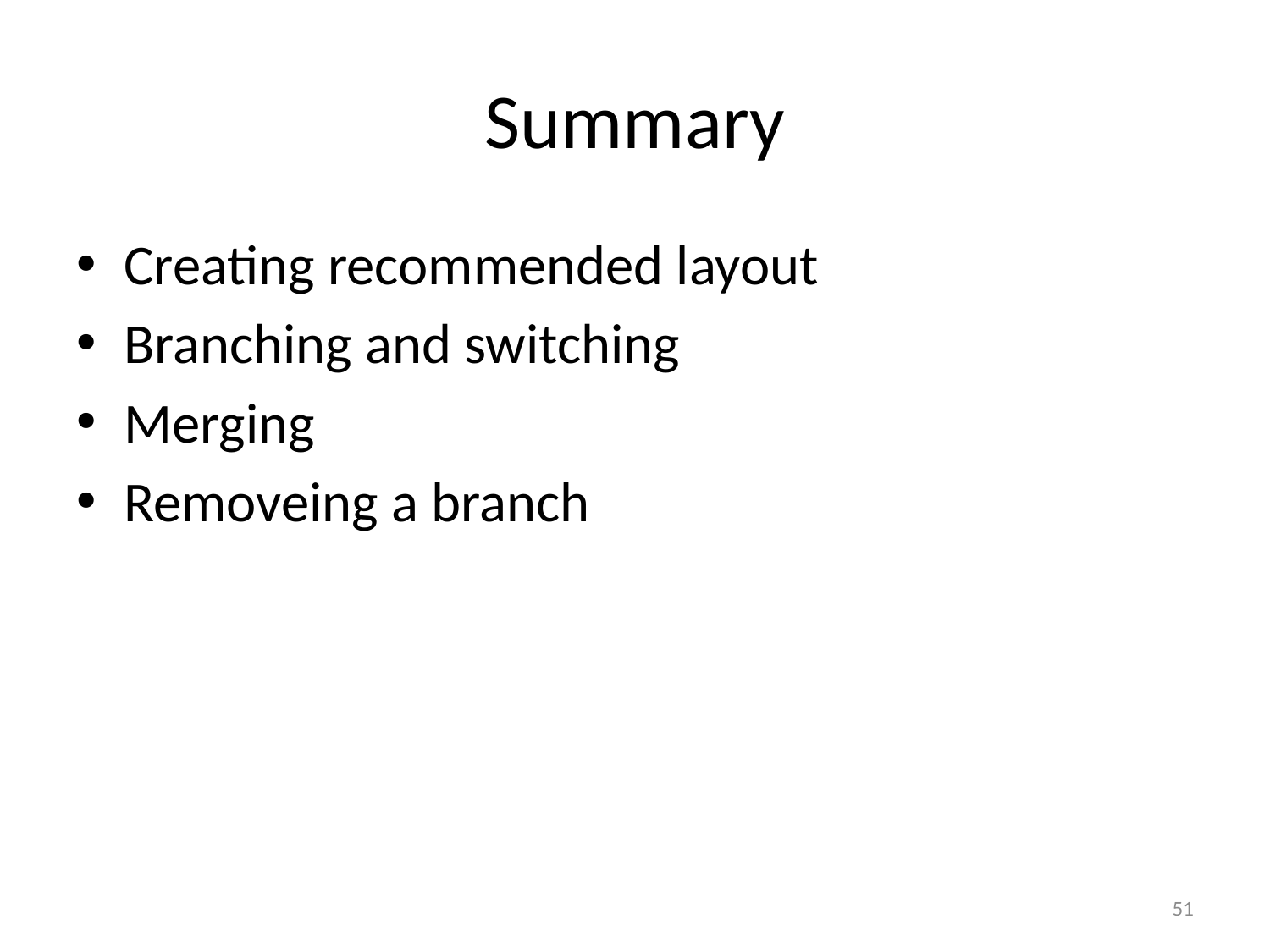

# Summary
Creating recommended layout
Branching and switching
Merging
Removeing a branch
51